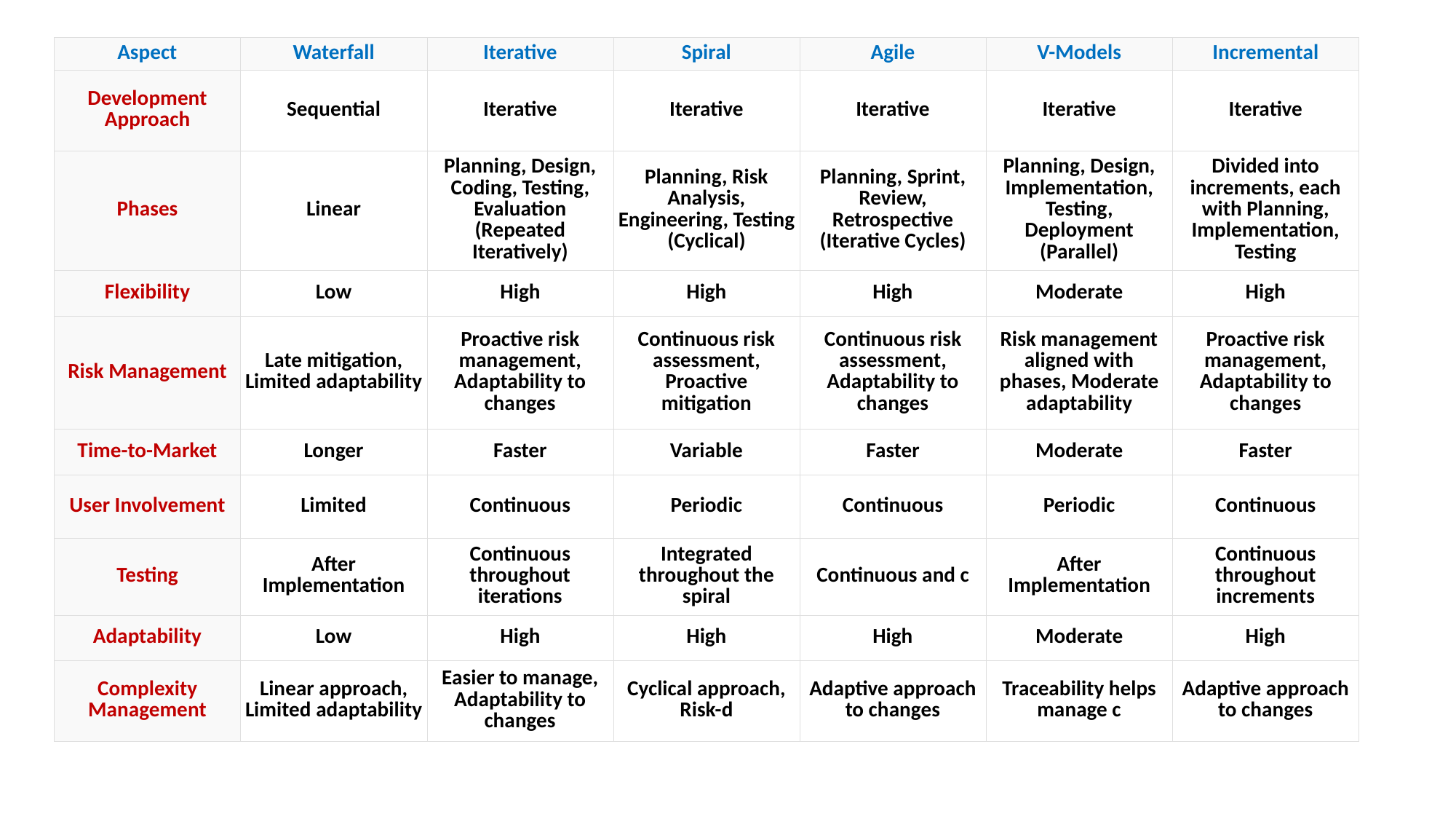

| Aspect | Waterfall | Iterative | Spiral | Agile | V-Models | Incremental |
| --- | --- | --- | --- | --- | --- | --- |
| Development Approach | Sequential | Iterative | Iterative | Iterative | Iterative | Iterative |
| Phases | Linear | Planning, Design, Coding, Testing, Evaluation (Repeated Iteratively) | Planning, Risk Analysis, Engineering, Testing (Cyclical) | Planning, Sprint, Review, Retrospective (Iterative Cycles) | Planning, Design, Implementation, Testing, Deployment (Parallel) | Divided into increments, each with Planning, Implementation, Testing |
| Flexibility | Low | High | High | High | Moderate | High |
| Risk Management | Late mitigation, Limited adaptability | Proactive risk management, Adaptability to changes | Continuous risk assessment, Proactive mitigation | Continuous risk assessment, Adaptability to changes | Risk management aligned with phases, Moderate adaptability | Proactive risk management, Adaptability to changes |
| Time-to-Market | Longer | Faster | Variable | Faster | Moderate | Faster |
| User Involvement | Limited | Continuous | Periodic | Continuous | Periodic | Continuous |
| Testing | After Implementation | Continuous throughout iterations | Integrated throughout the spiral | Continuous and c | After Implementation | Continuous throughout increments |
| Adaptability | Low | High | High | High | Moderate | High |
| Complexity Management | Linear approach, Limited adaptability | Easier to manage, Adaptability to changes | Cyclical approach, Risk-d | Adaptive approach to changes | Traceability helps manage c | Adaptive approach to changes |